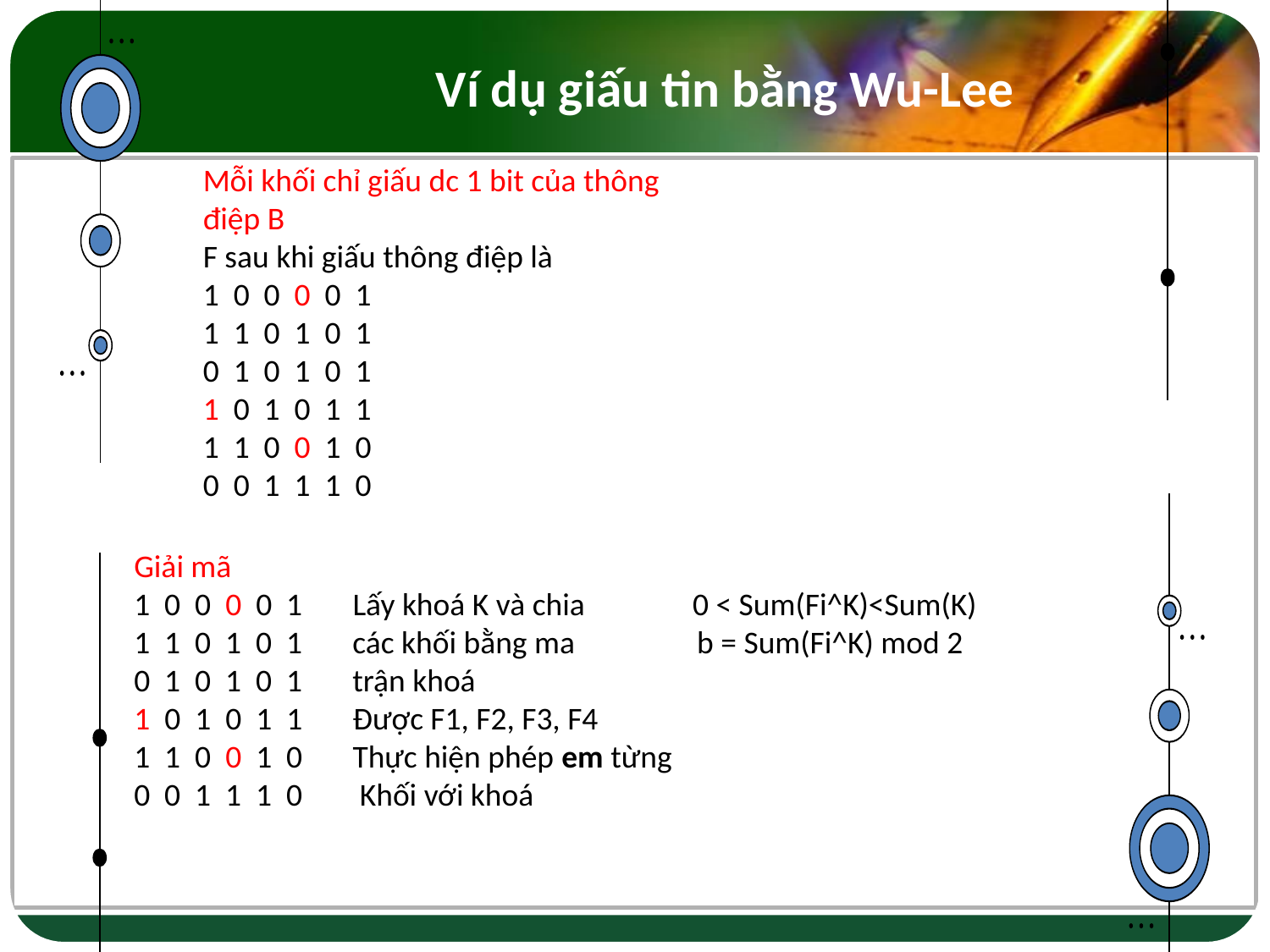

# Ví dụ giấu tin bằng Wu-Lee
Mỗi khối chỉ giấu dc 1 bit của thông điệp B
F sau khi giấu thông điệp là
1  0  0  0  0  1
1  1  0  1  0  1
0  1  0  1  0  1
1  0  1  0  1  1
1  1  0  0  1  0
0  0  1  1  1  0
Giải mã
1  0  0  0  0  1       Lấy khoá K và chia               0 < Sum(Fi^K)<Sum(K)
1  1  0  1  0  1       các khối bằng ma                 b = Sum(Fi^K) mod 2
0  1  0  1  0  1       trận khoá
1  0  1  0  1  1       Được F1, F2, F3, F4
1  1  0  0  1  0       Thực hiện phép em từng
0  0  1  1  1  0        Khối với khoá